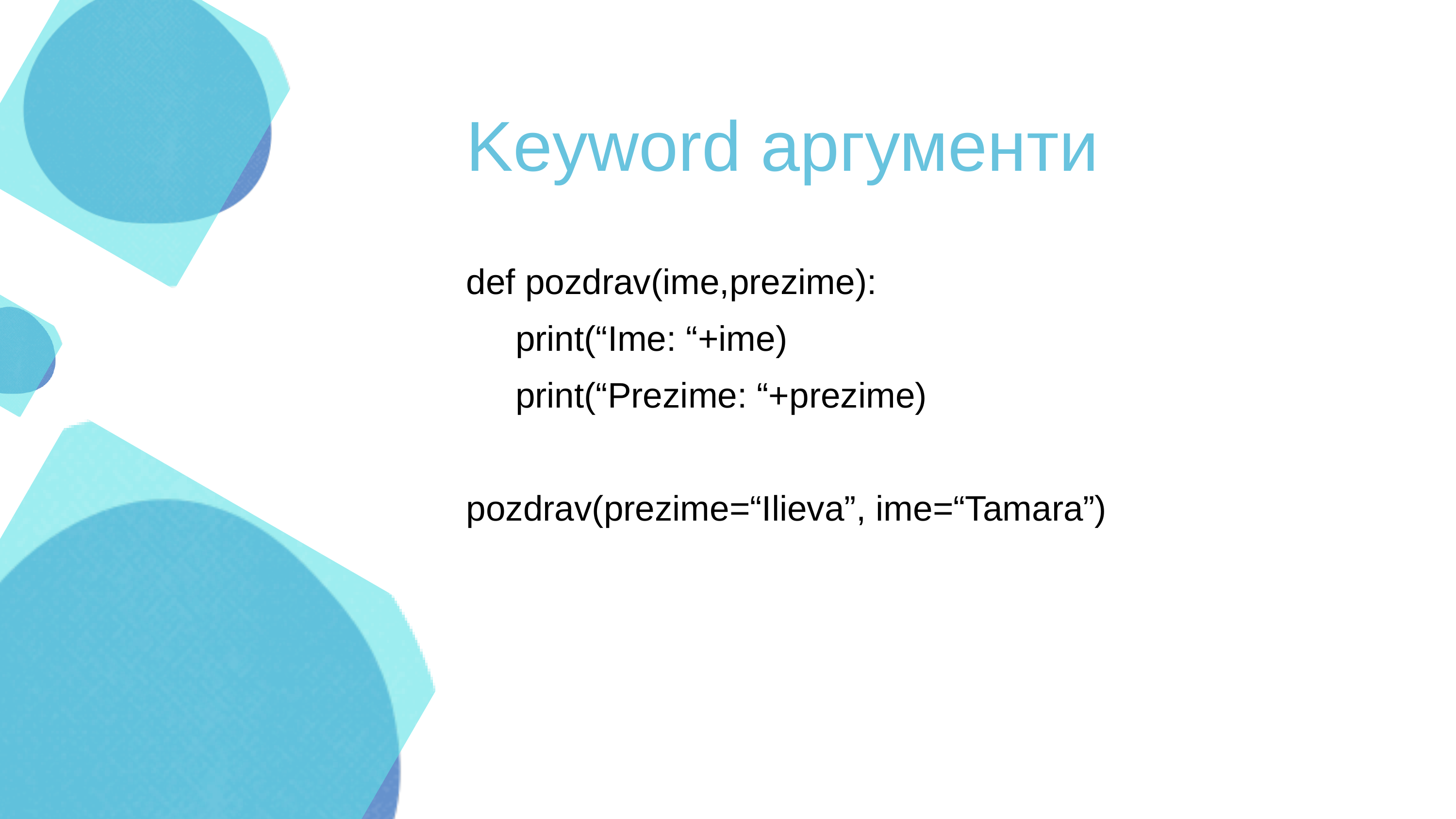

Keyword аргументи
def pozdrav(ime,prezime):
     print(“Ime: “+ime)
     print(“Prezime: “+prezime)

pozdrav(prezime=“Ilieva”, ime=“Tamara”)